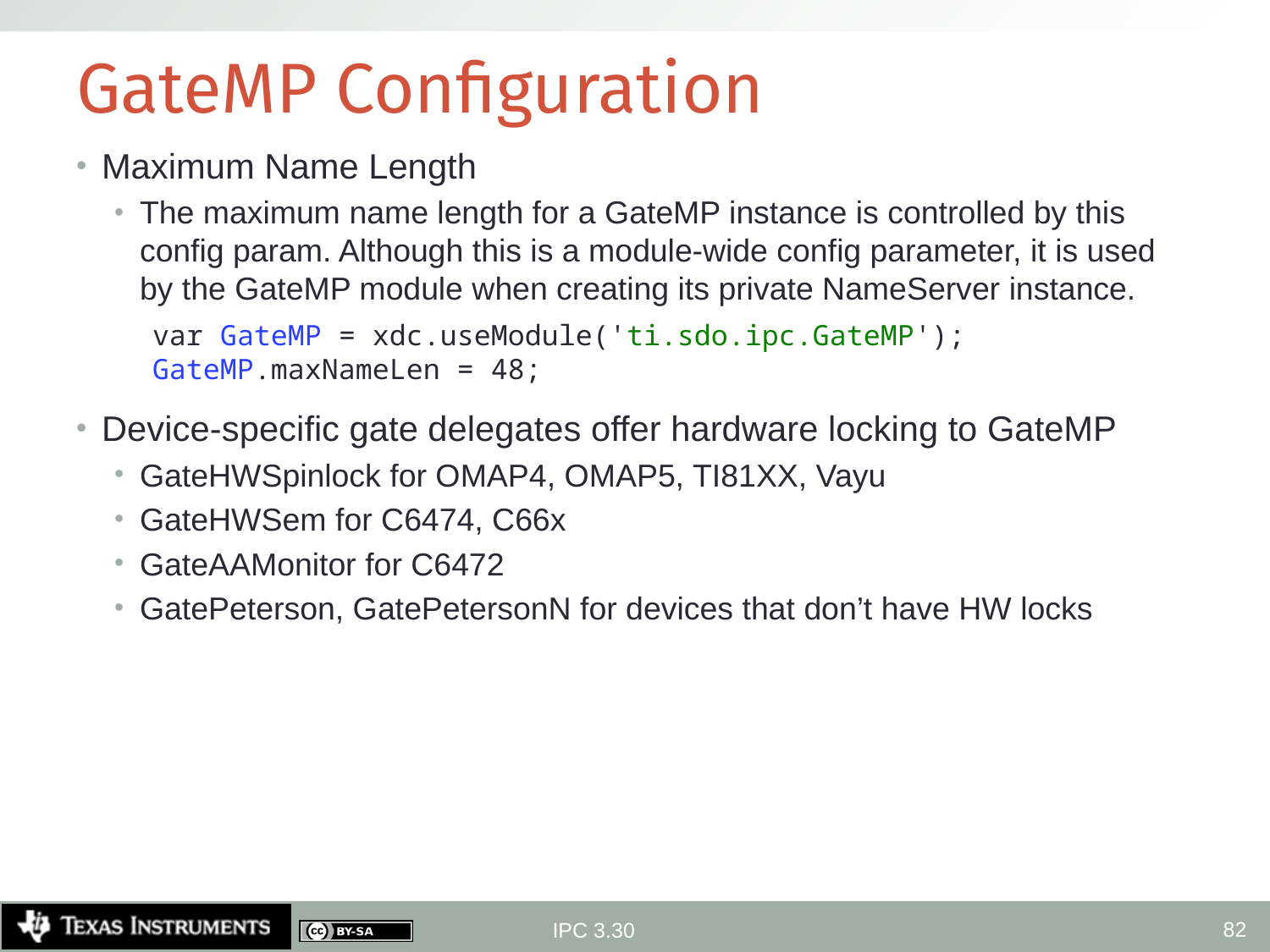

# GateMP Configuration
Maximum Name Length
The maximum name length for a GateMP instance is controlled by this config param. Although this is a module-wide config parameter, it is used by the GateMP module when creating its private NameServer instance.
var GateMP = xdc.useModule('ti.sdo.ipc.GateMP');
GateMP.maxNameLen = 48;
Device-specific gate delegates offer hardware locking to GateMP
GateHWSpinlock for OMAP4, OMAP5, TI81XX, Vayu
GateHWSem for C6474, C66x
GateAAMonitor for C6472
GatePeterson, GatePetersonN for devices that don’t have HW locks
82
IPC 3.30